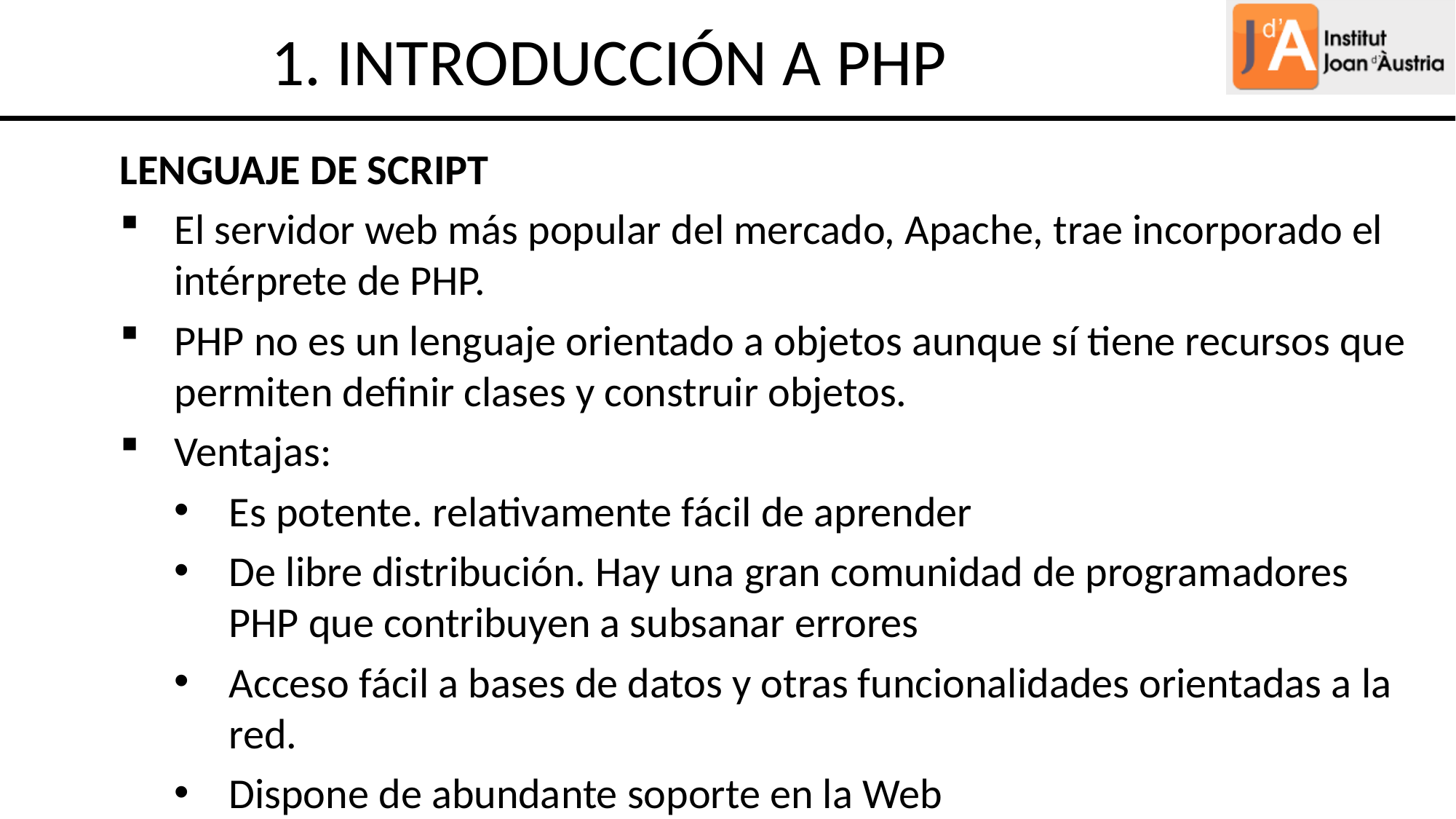

1. INTRODUCCIÓN A PHP
LENGUAJE DE SCRIPT
El servidor web más popular del mercado, Apache, trae incorporado el intérprete de PHP.
PHP no es un lenguaje orientado a objetos aunque sí tiene recursos que permiten definir clases y construir objetos.
Ventajas:
Es potente. relativamente fácil de aprender
De libre distribución. Hay una gran comunidad de programadores PHP que contribuyen a subsanar errores
Acceso fácil a bases de datos y otras funcionalidades orientadas a la red.
Dispone de abundante soporte en la Web